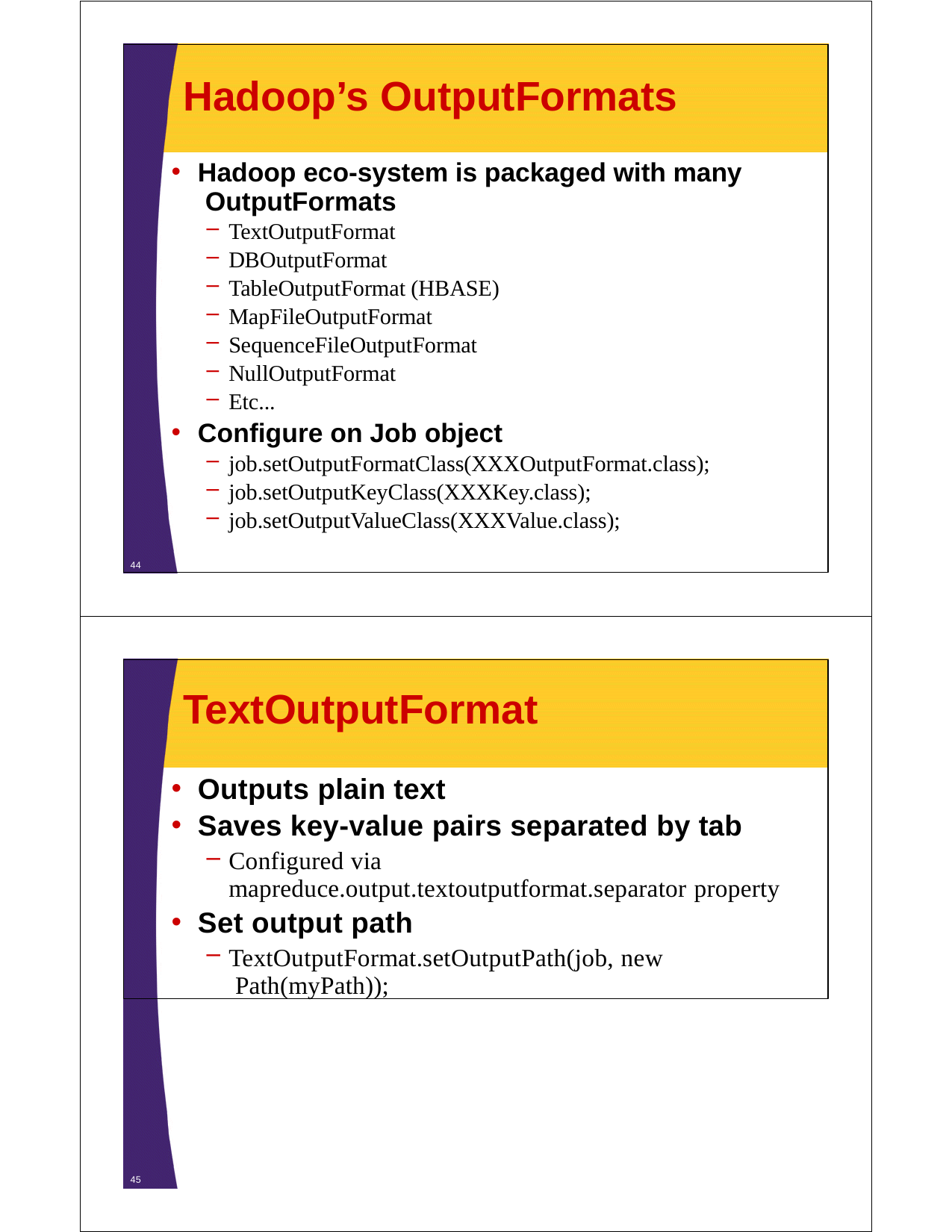

# Hadoop’s OutputFormats
Hadoop eco-system is packaged with many  OutputFormats
TextOutputFormat
DBOutputFormat
TableOutputFormat (HBASE)
MapFileOutputFormat
SequenceFileOutputFormat
NullOutputFormat
Etc...
Configure on Job object
job.setOutputFormatClass(XXXOutputFormat.class);
job.setOutputKeyClass(XXXKey.class);
job.setOutputValueClass(XXXValue.class);
44

TextOutputFormat
Outputs plain text
Saves key-value pairs separated by tab
Configured via  mapreduce.output.textoutputformat.separator property
Set output path
TextOutputFormat.setOutputPath(job, new  Path(myPath));
45